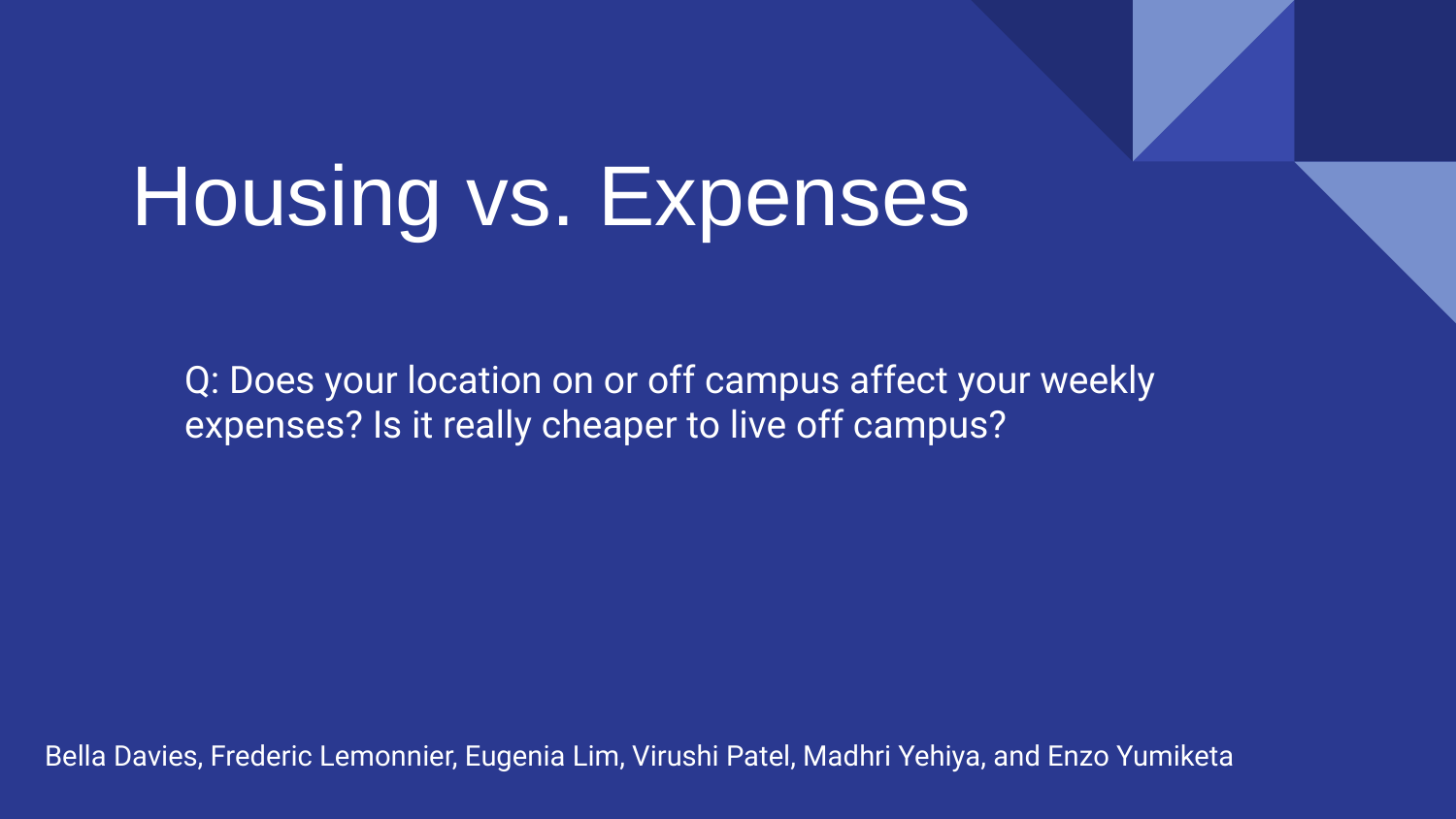

# Housing vs. Expenses
Q: Does your location on or off campus affect your weekly expenses? Is it really cheaper to live off campus?
Bella Davies, Frederic Lemonnier, Eugenia Lim, Virushi Patel, Madhri Yehiya, and Enzo Yumiketa